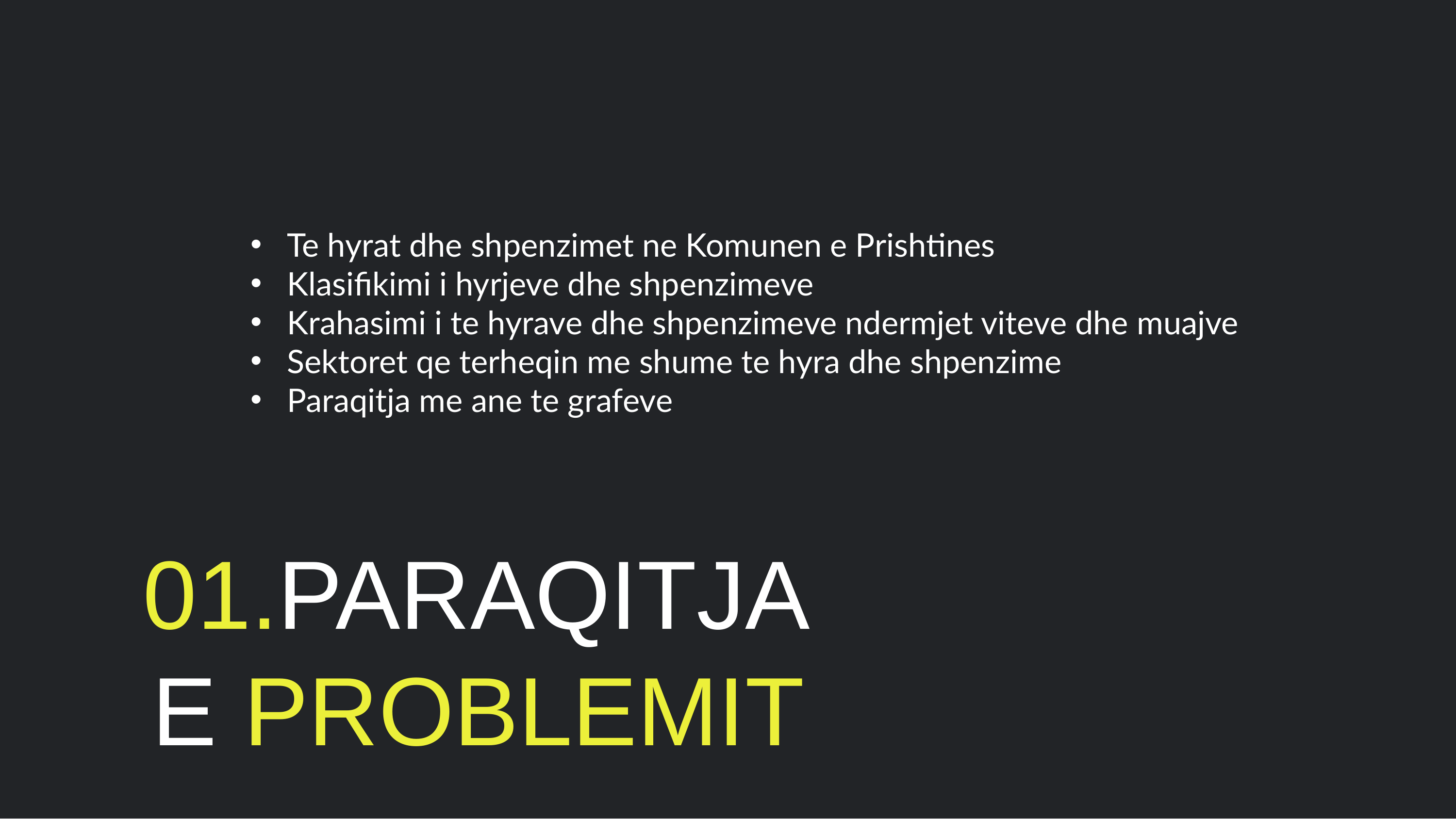

Te hyrat dhe shpenzimet ne Komunen e Prishtines
Klasifikimi i hyrjeve dhe shpenzimeve
Krahasimi i te hyrave dhe shpenzimeve ndermjet viteve dhe muajve
Sektoret qe terheqin me shume te hyra dhe shpenzime
Paraqitja me ane te grafeve

# 01.PARAQITJA E PROBLEMIT